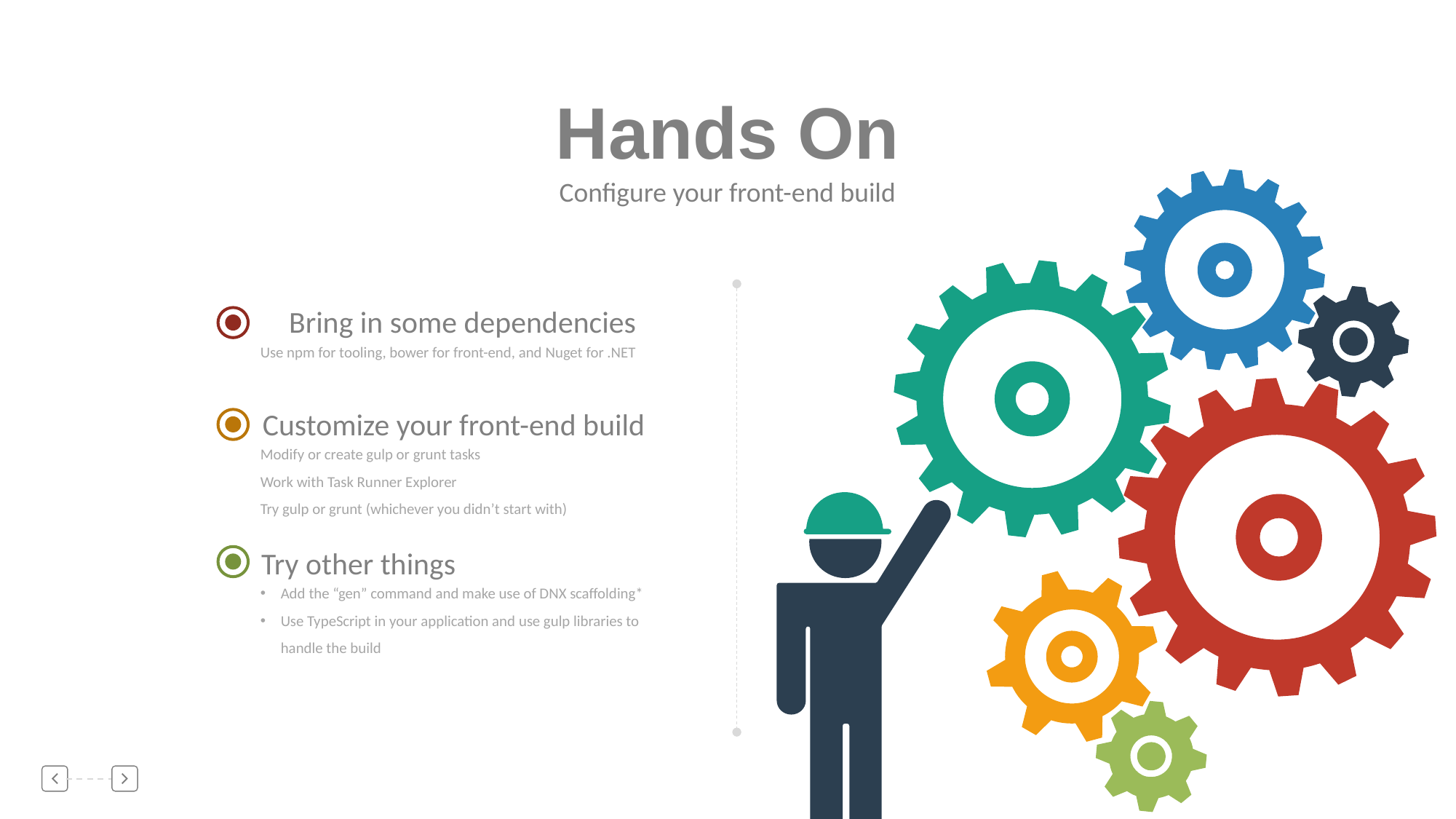

Hands On
Configure your front-end build

Bring in some dependencies
Use npm for tooling, bower for front-end, and Nuget for .NET

Customize your front-end build
Modify or create gulp or grunt tasks
Work with Task Runner Explorer
Try gulp or grunt (whichever you didn’t start with)

Try other things
Add the “gen” command and make use of DNX scaffolding*
Use TypeScript in your application and use gulp libraries to handle the build